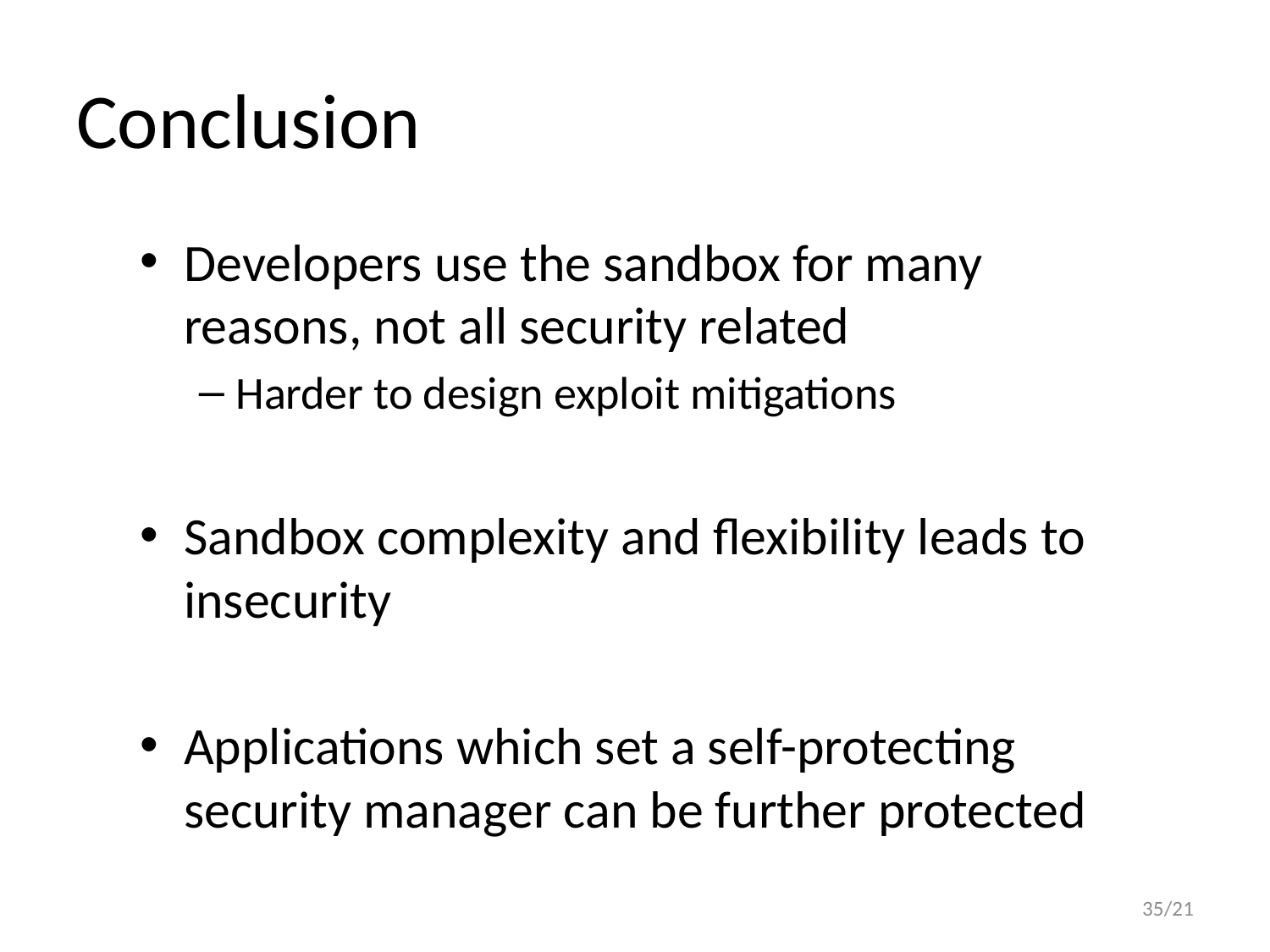

# Conclusion
Developers use the sandbox for many reasons, not all security related
Harder to design exploit mitigations

Sandbox complexity and flexibility leads to insecurity

Applications which set a self-protecting security manager can be further protected

35/21